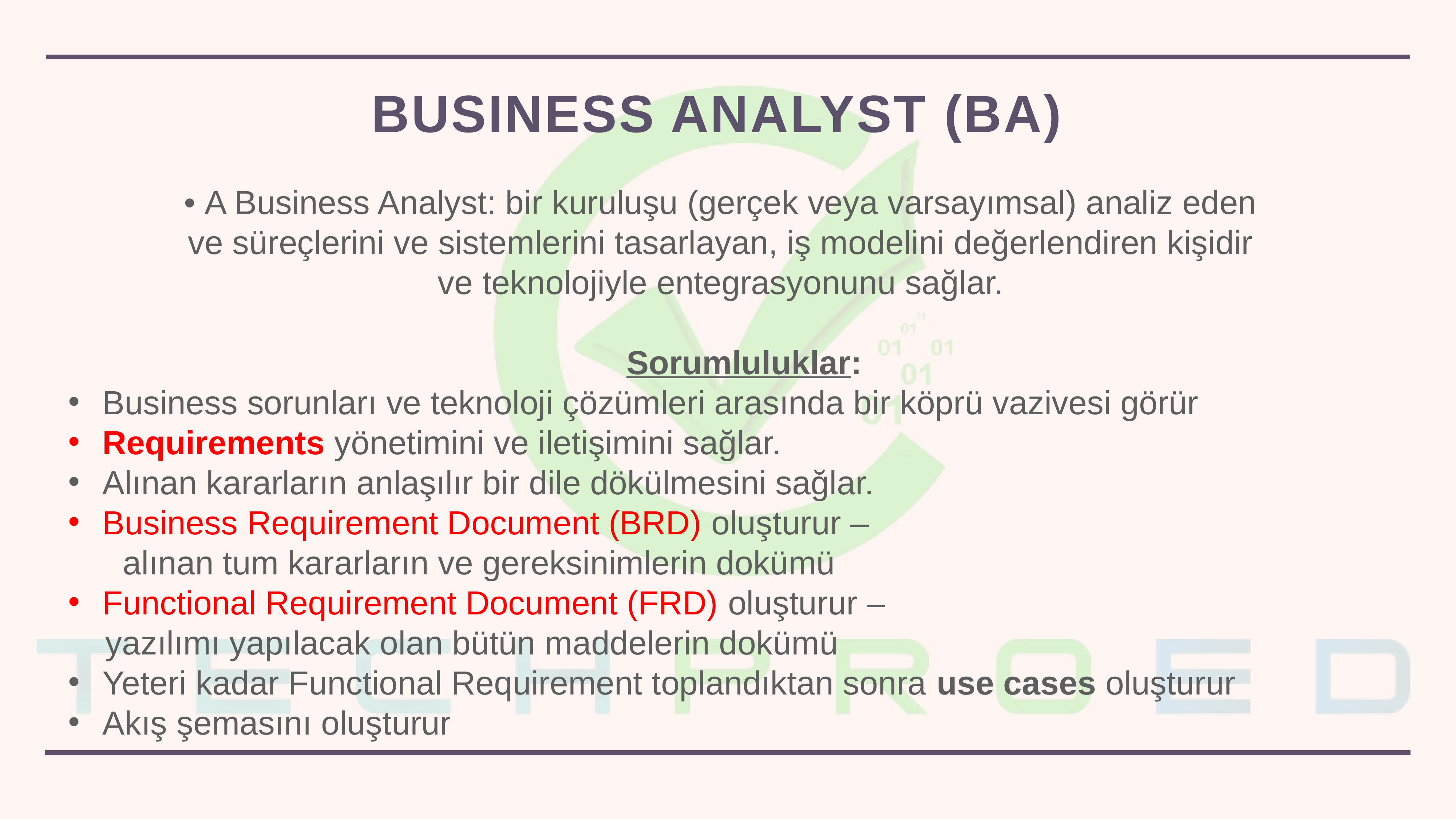

# BUSINESS ANALYST (BA)
 • A Business Analyst: bir kuruluşu (gerçek veya varsayımsal) analiz eden
ve süreçlerini ve sistemlerini tasarlayan, iş modelini değerlendiren kişidir
ve teknolojiyle entegrasyonunu sağlar.

      Sorumluluklar:
Business sorunları ve teknoloji çözümleri arasında bir köprü vazivesi görür
Requirements yönetimini ve iletişimini sağlar.
Alınan kararların anlaşılır bir dile dökülmesini sağlar.
Business Requirement Document (BRD) oluşturur –
	alınan tum kararların ve gereksinimlerin dokümü
Functional Requirement Document (FRD) oluşturur –
    yazılımı yapılacak olan bütün maddelerin dokümü
Yeteri kadar Functional Requirement toplandıktan sonra use cases oluşturur
Akış şemasını oluşturur